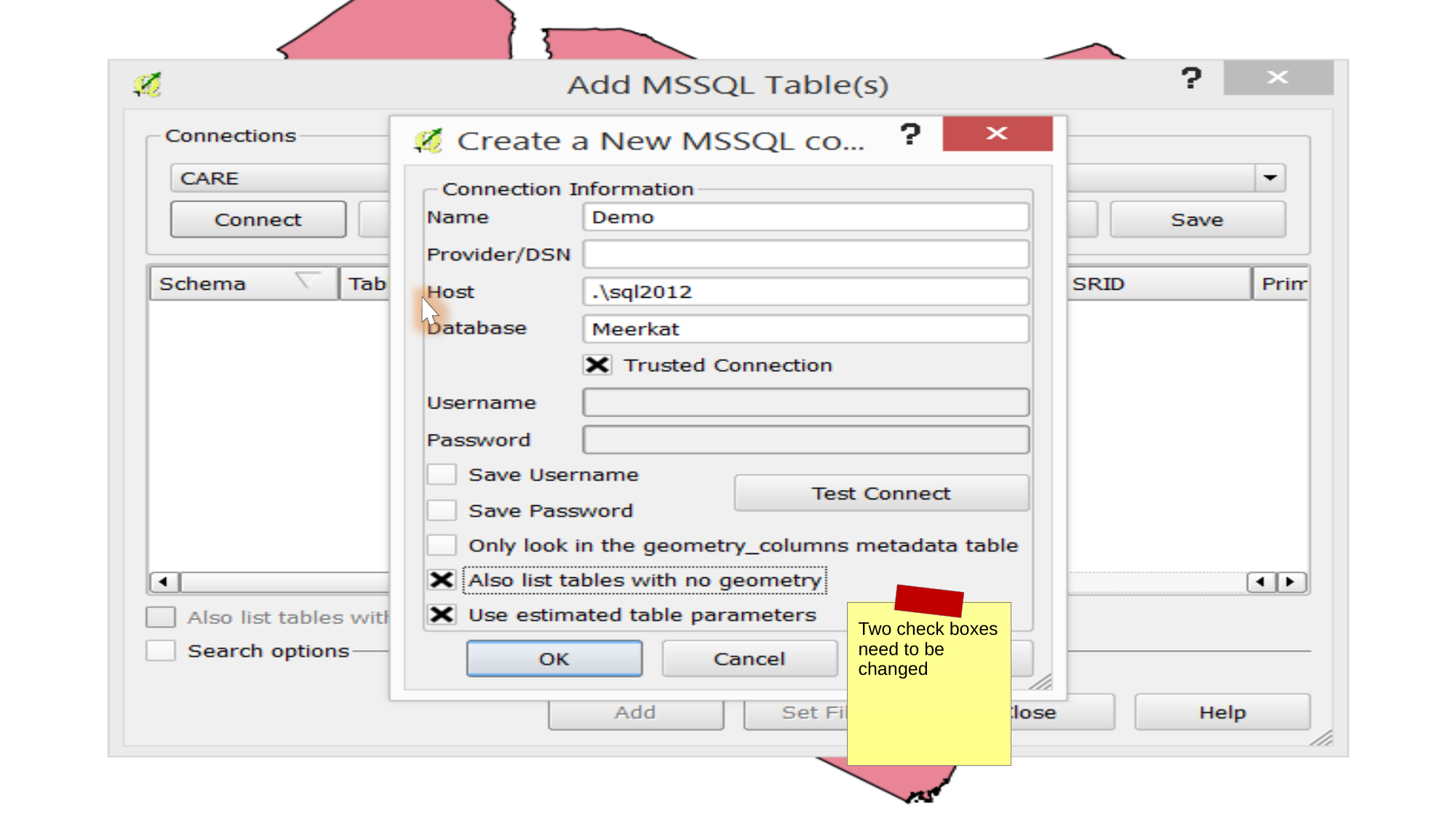

Two check boxes need to be changed